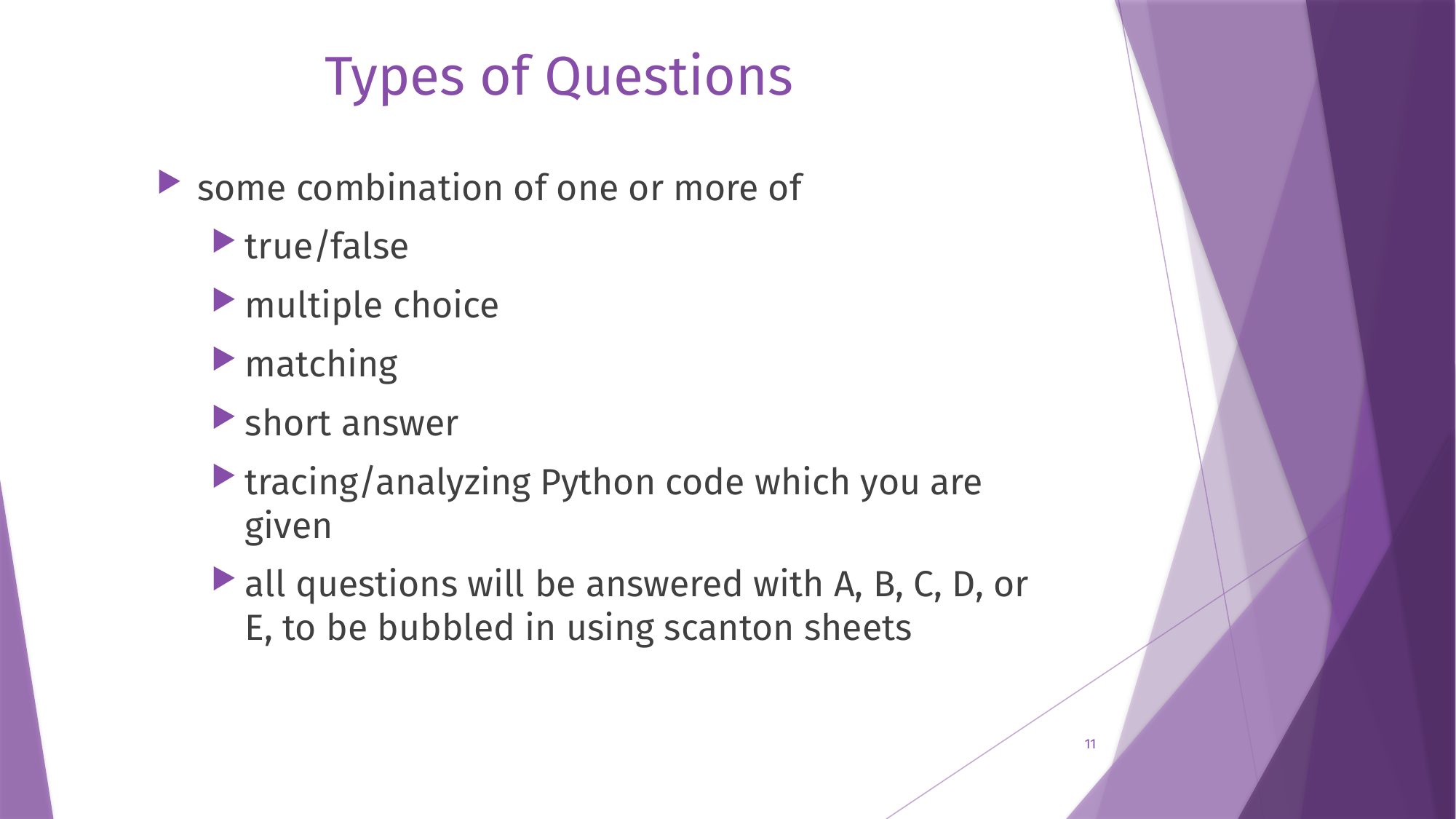

# Types of Questions
some combination of one or more of
true/false
multiple choice
matching
short answer
tracing/analyzing Python code which you are given
all questions will be answered with A, B, C, D, or E, to be bubbled in using scanton sheets
11